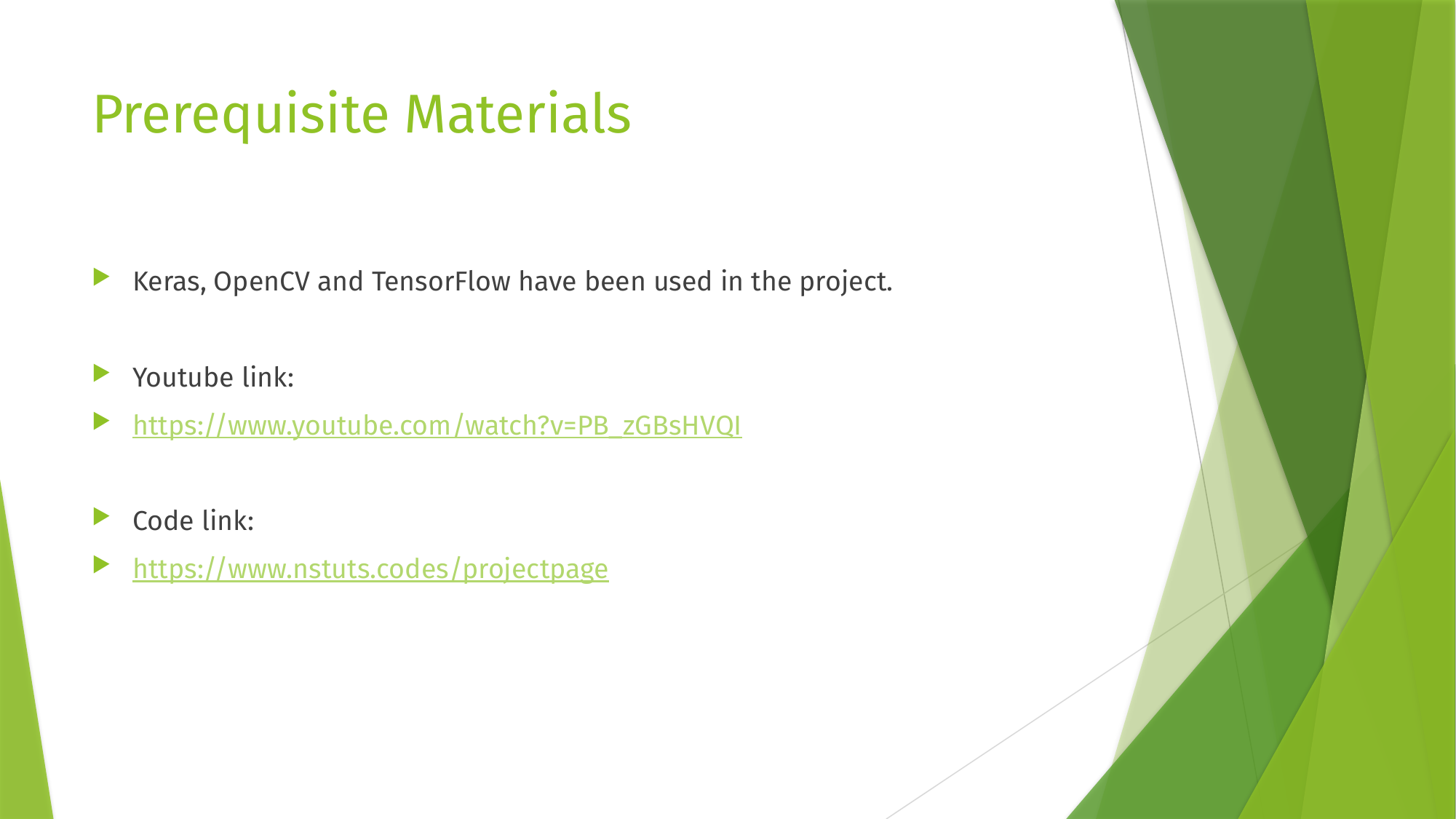

# Prerequisite Materials

Keras, OpenCV and TensorFlow have been used in the project.

Youtube link:
https://www.youtube.com/watch?v=PB_zGBsHVQI

Code link:
https://www.nstuts.codes/projectpage